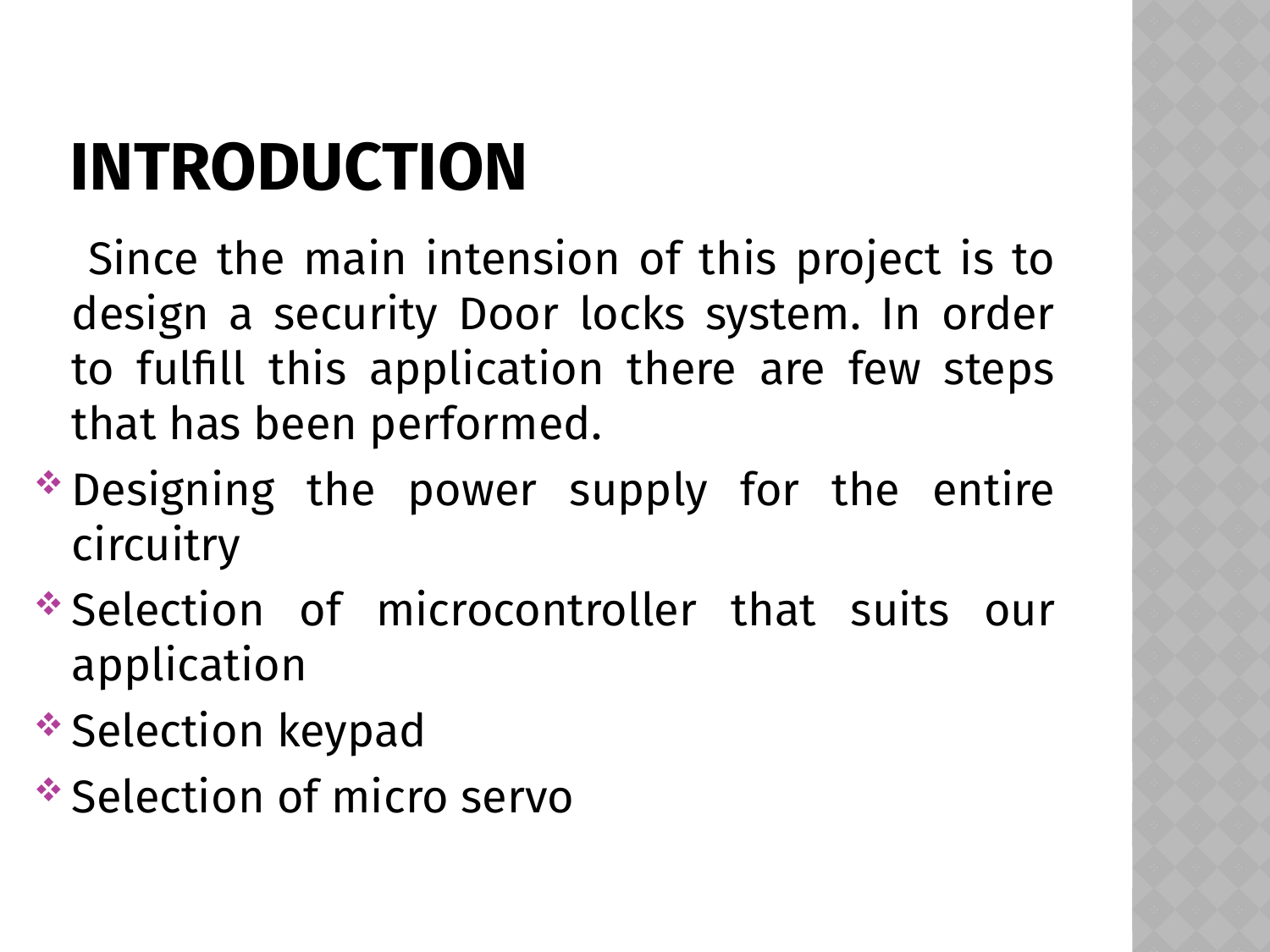

# Introduction
   Since the main intension of this project is to design a security Door locks system. In order to fulfill this application there are few steps that has been performed.
Designing the power supply for the entire circuitry
Selection of microcontroller that suits our application
Selection keypad
Selection of micro servo